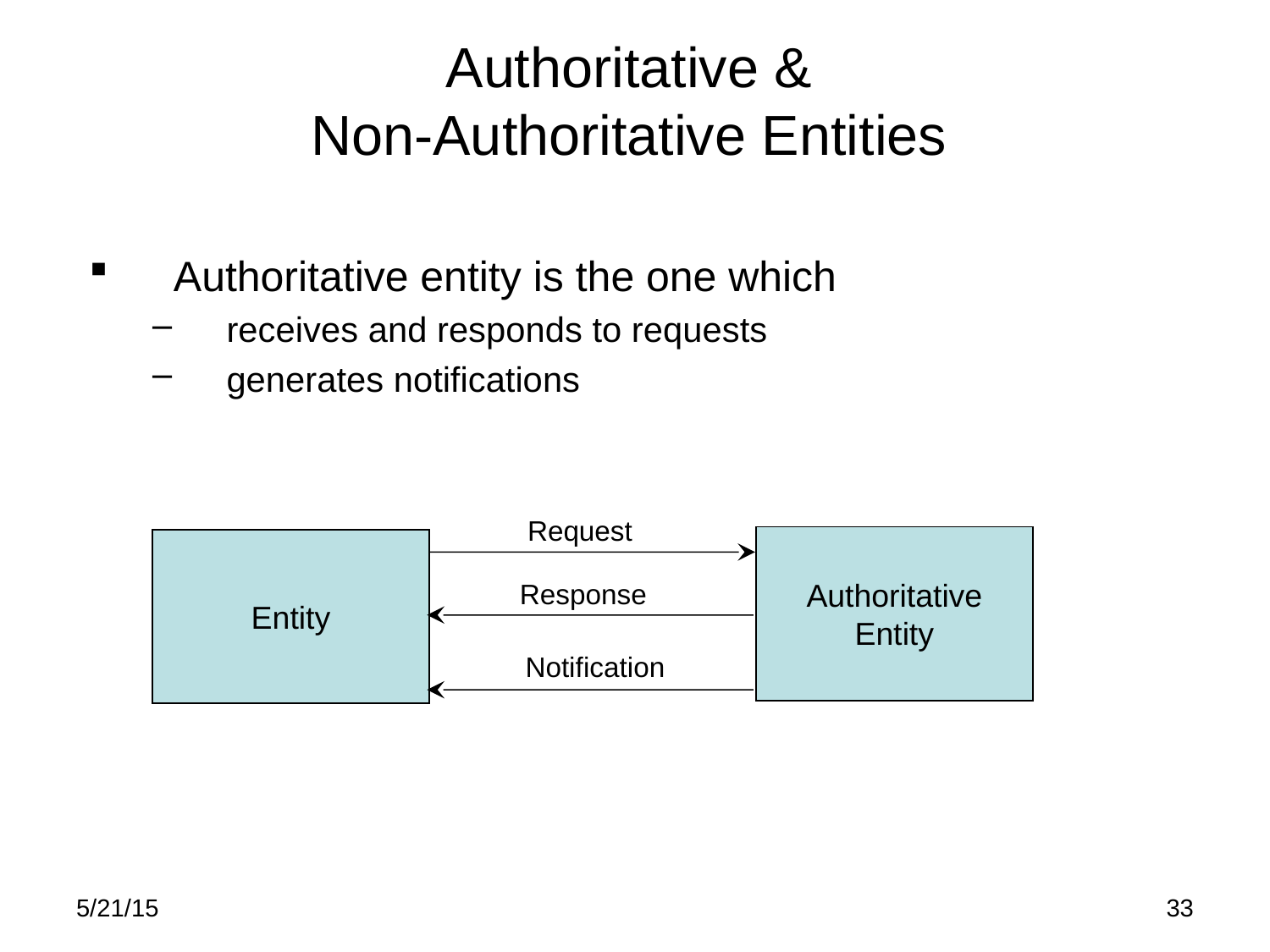

# Authoritative & Non-Authoritative Entities
Authoritative entity is the one which
receives and responds to requests
generates notifications

Request
Authoritative
Entity
Entity

Response

Notification

5/21/15
33